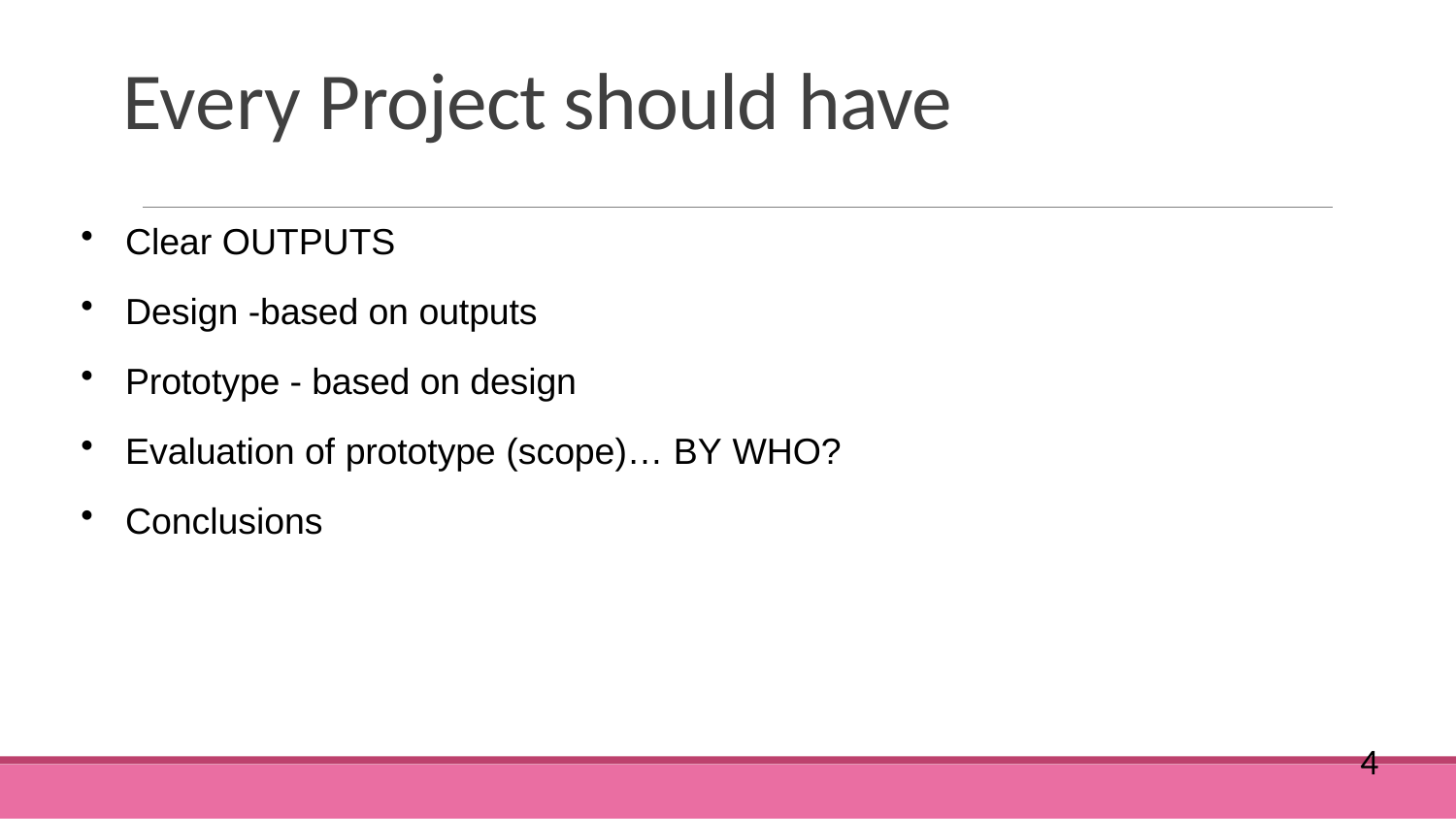

# Every Project should have
Clear OUTPUTS
Design -based on outputs
Prototype - based on design
Evaluation of prototype (scope)… BY WHO?
Conclusions

4